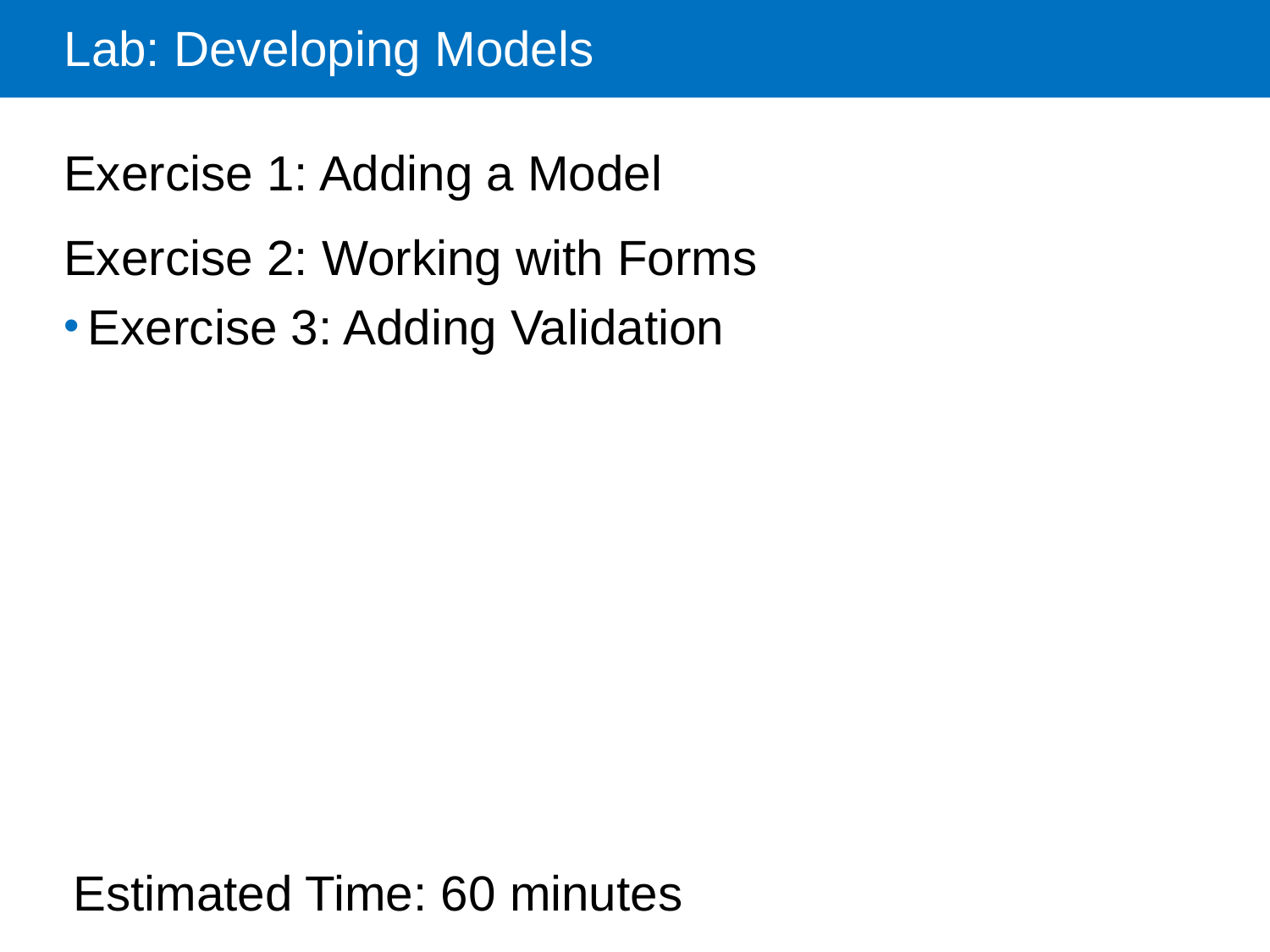

# Lab: Developing Models
Exercise 1: Adding a Model
Exercise 2: Working with Forms
Exercise 3: Adding Validation
Estimated Time: 60 minutes